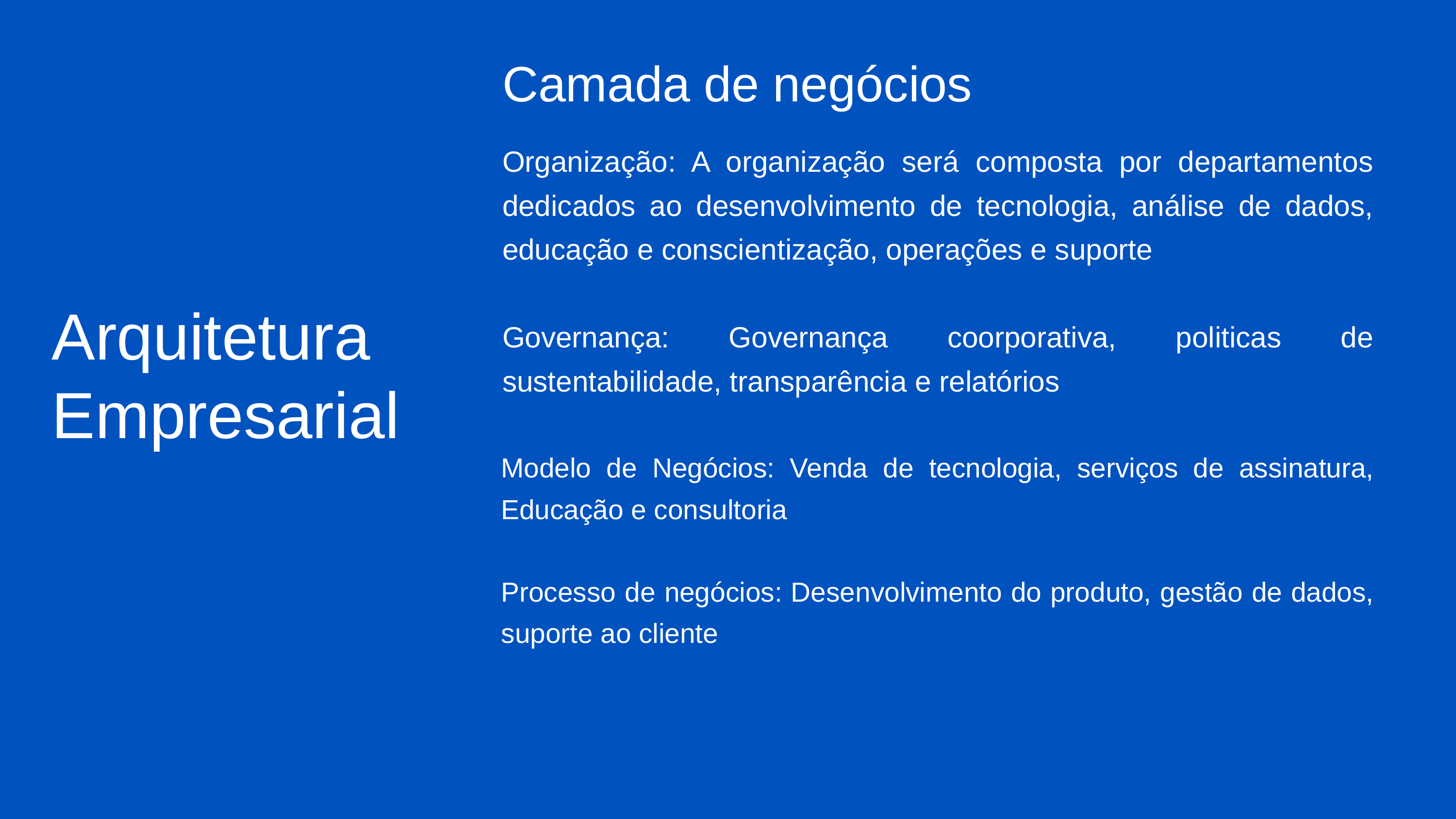

Camada de negócios
Organização: A organização será composta por departamentos dedicados ao desenvolvimento de tecnologia, análise de dados, educação e conscientização, operações e suporte

Governança: Governança coorporativa, politicas de sustentabilidade, transparência e relatórios
Arquitetura
Empresarial
Modelo de Negócios: Venda de tecnologia, serviços de assinatura, Educação e consultoria

Processo de negócios: Desenvolvimento do produto, gestão de dados, suporte ao cliente